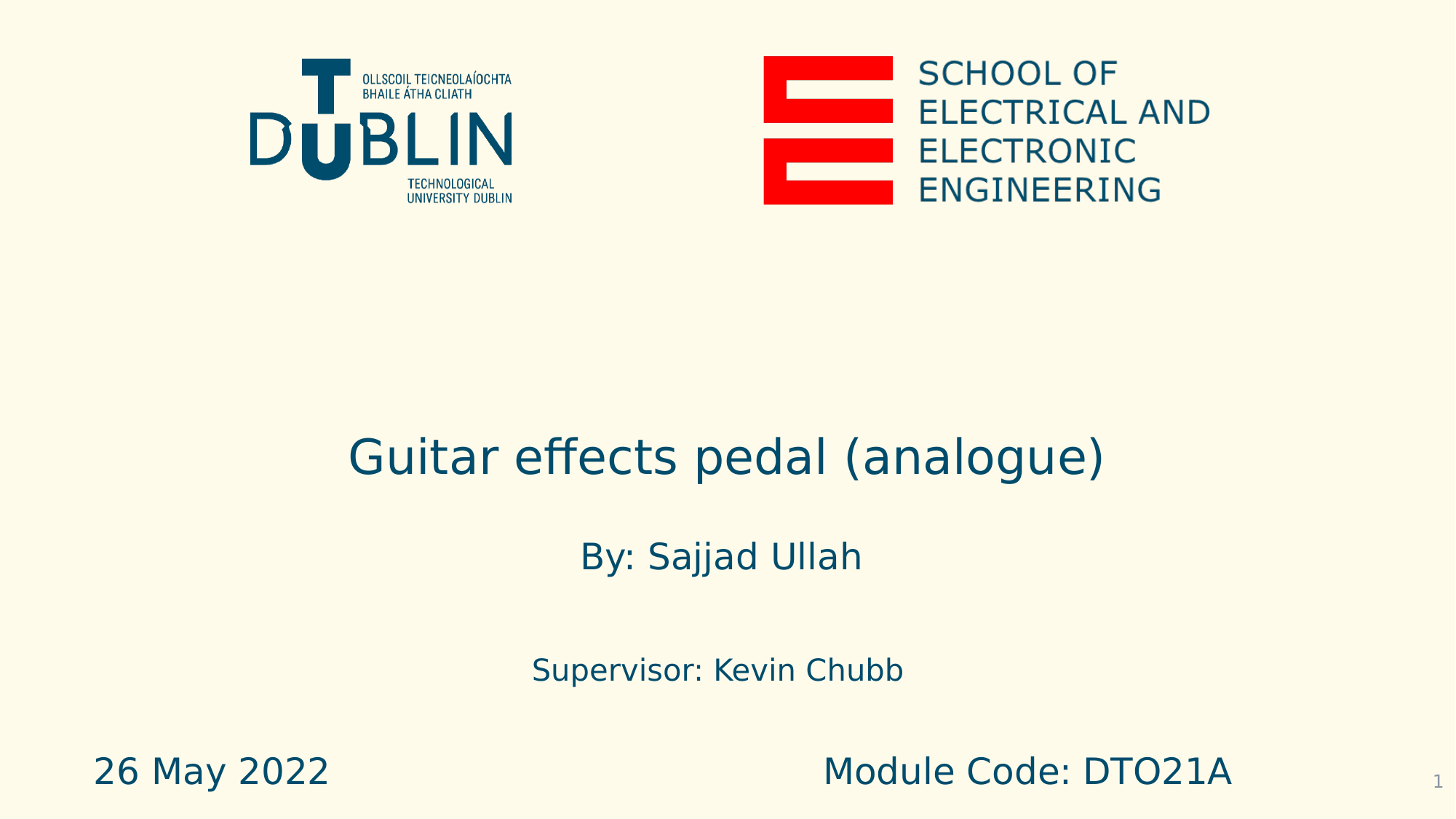

# Guitar effects pedal (analogue)
By: Sajjad Ullah
Supervisor: Kevin Chubb
DTO21A
1